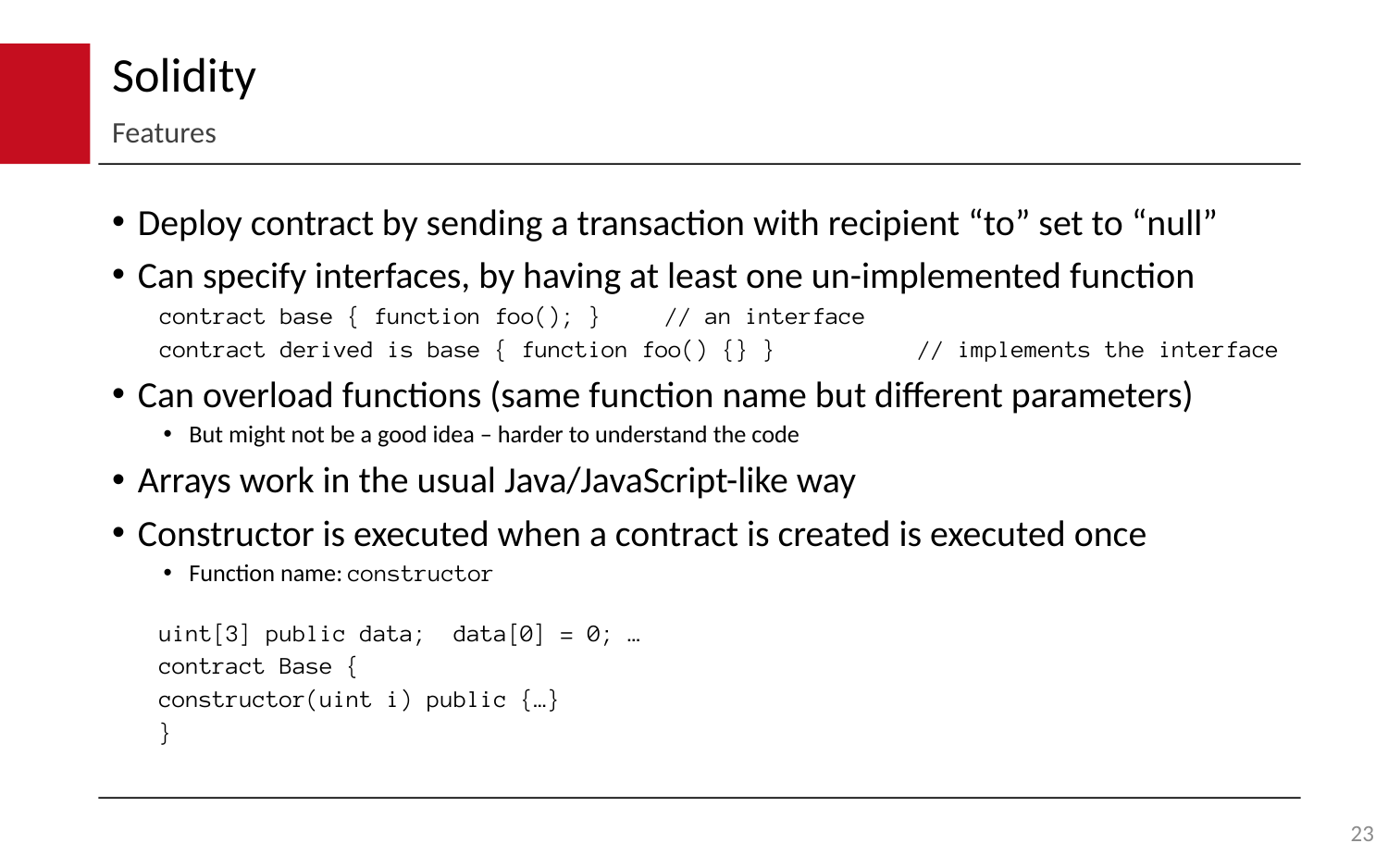

# Solidity
Features
Deploy contract by sending a transaction with recipient “to” set to “null”
Can specify interfaces, by having at least one un-implemented function
contract base { function foo(); }   		// an interface
contract derived is base { function foo() {} }  	// implements the interface
Can overload functions (same function name but different parameters)
But might not be a good idea – harder to understand the code
Arrays work in the usual Java/JavaScript-like way
Constructor is executed when a contract is created is executed once
Function name: constructor
uint[3] public data;  data[0] = 0; …
contract Base {
	constructor(uint i) public {…}
}
23